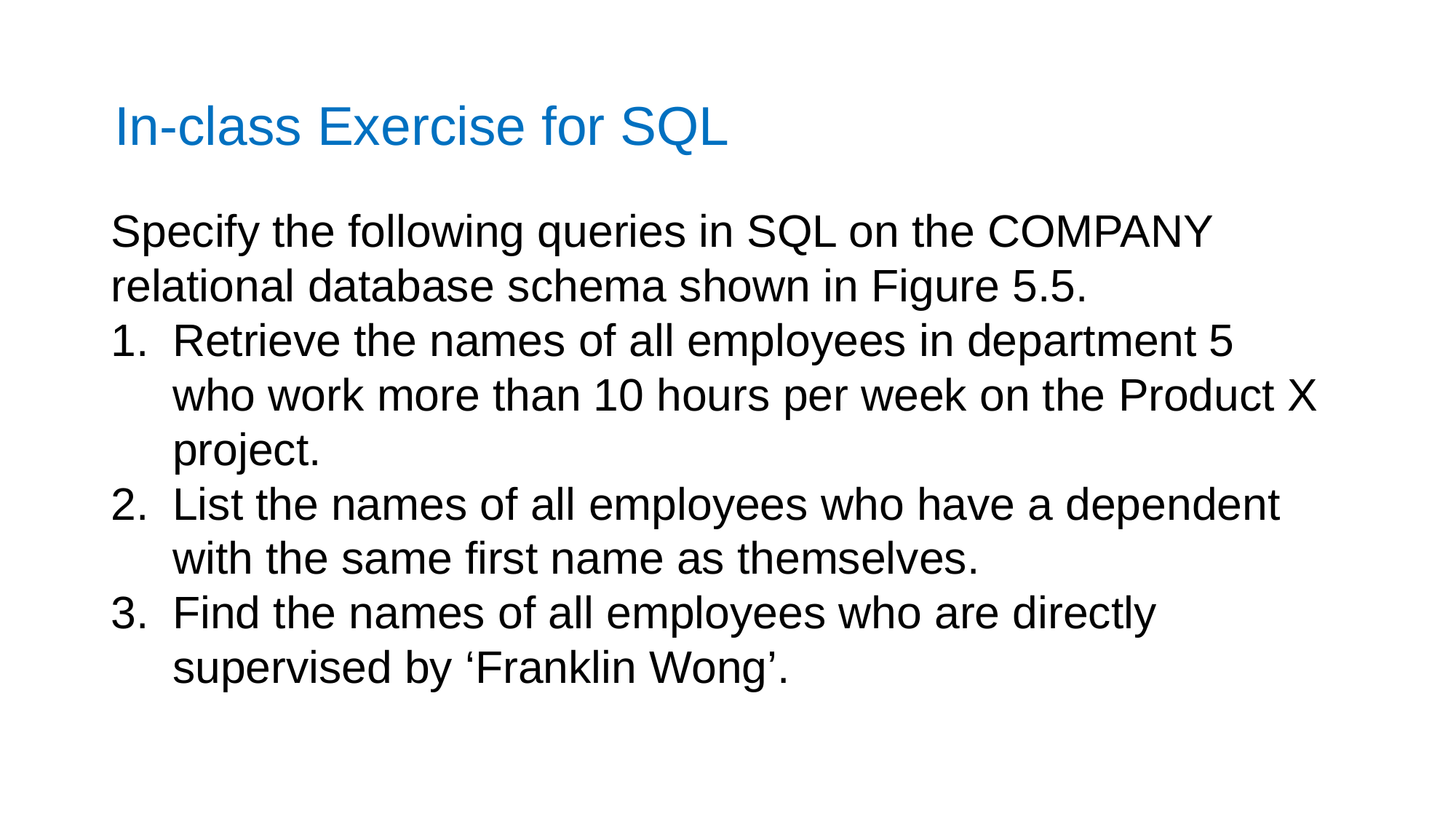

In-class Exercise for SQL
Specify the following queries in SQL on the COMPANY relational database schema shown in Figure 5.5.
Retrieve the names of all employees in department 5 who work more than 10 hours per week on the Product X project.
List the names of all employees who have a dependent with the same first name as themselves.
Find the names of all employees who are directly supervised by ‘Franklin Wong’.